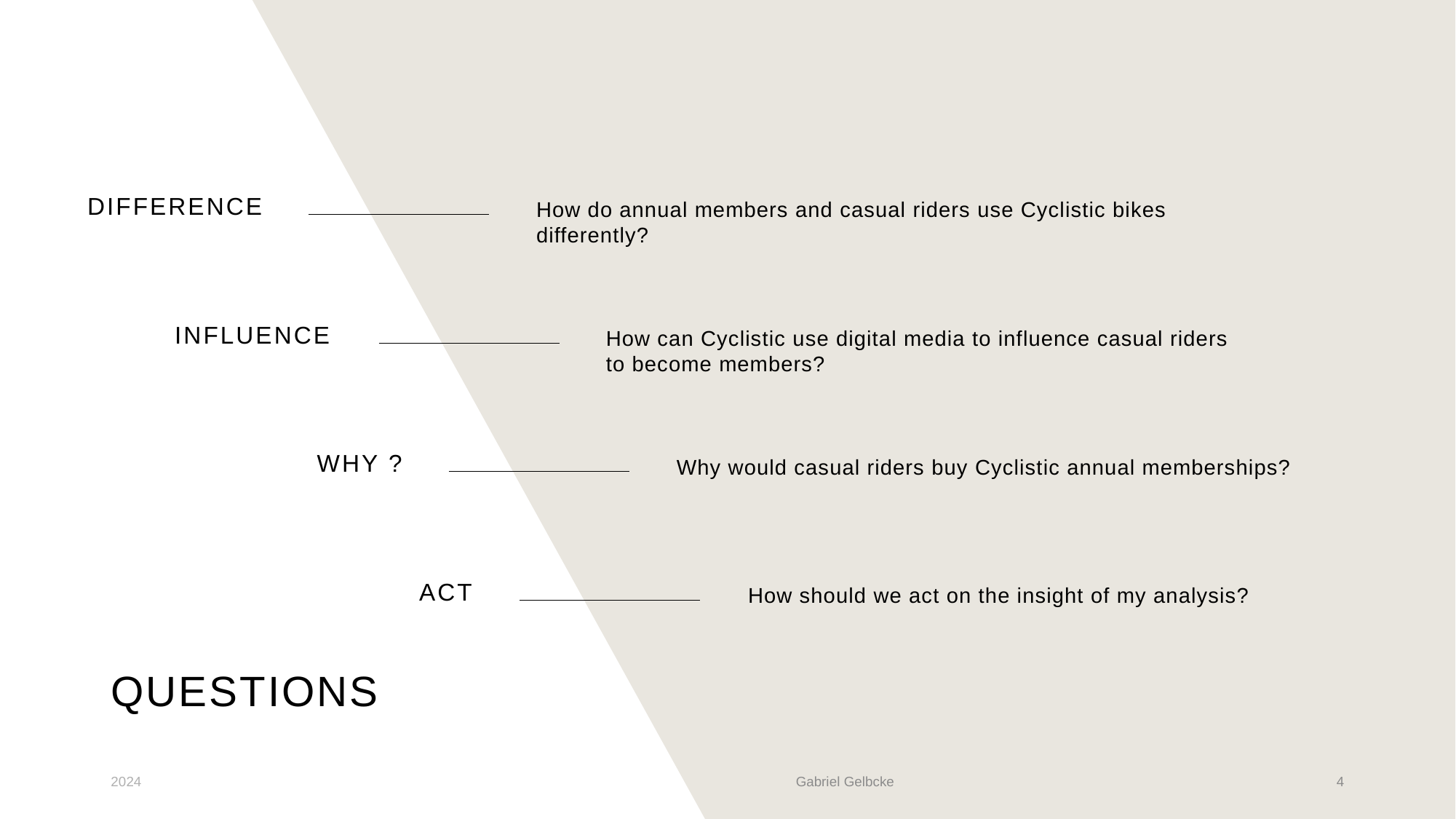

DIFFERENCE
How do annual members and casual riders use Cyclistic bikes differently?
INFLUENCE
How can Cyclistic use digital media to influence casual riders to become members?
WHY ?
Why would casual riders buy Cyclistic annual memberships?
ACT
How should we act on the insight of my analysis?
# QUESTIONS
2024
Gabriel Gelbcke
4